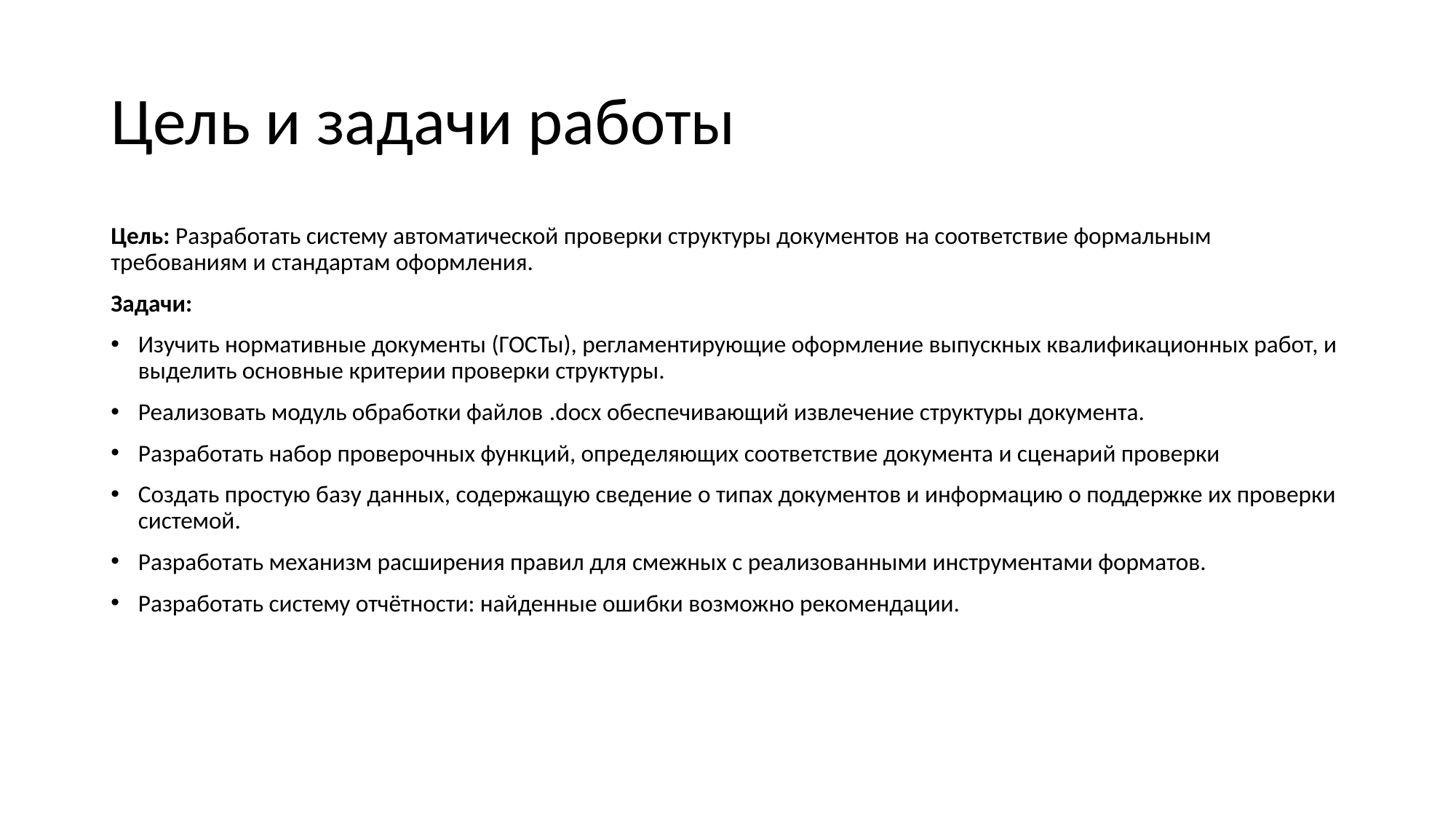

# Цель и задачи работы
Цель: Разработать систему автоматической проверки структуры документов на соответствие формальным требованиям и стандартам оформления.
Задачи:
Изучить нормативные документы (ГОСТы), регламентирующие оформление выпускных квалификационных работ, и выделить основные критерии проверки структуры.
Реализовать модуль обработки файлов .docx обеспечивающий извлечение структуры документа.
Разработать набор проверочных функций, определяющих соответствие документа и сценарий проверки
Создать простую базу данных, содержащую сведение о типах документов и информацию о поддержке их проверки системой.
Разработать механизм расширения правил для смежных с реализованными инструментами форматов.
Разработать систему отчётности: найденные ошибки возможно рекомендации.